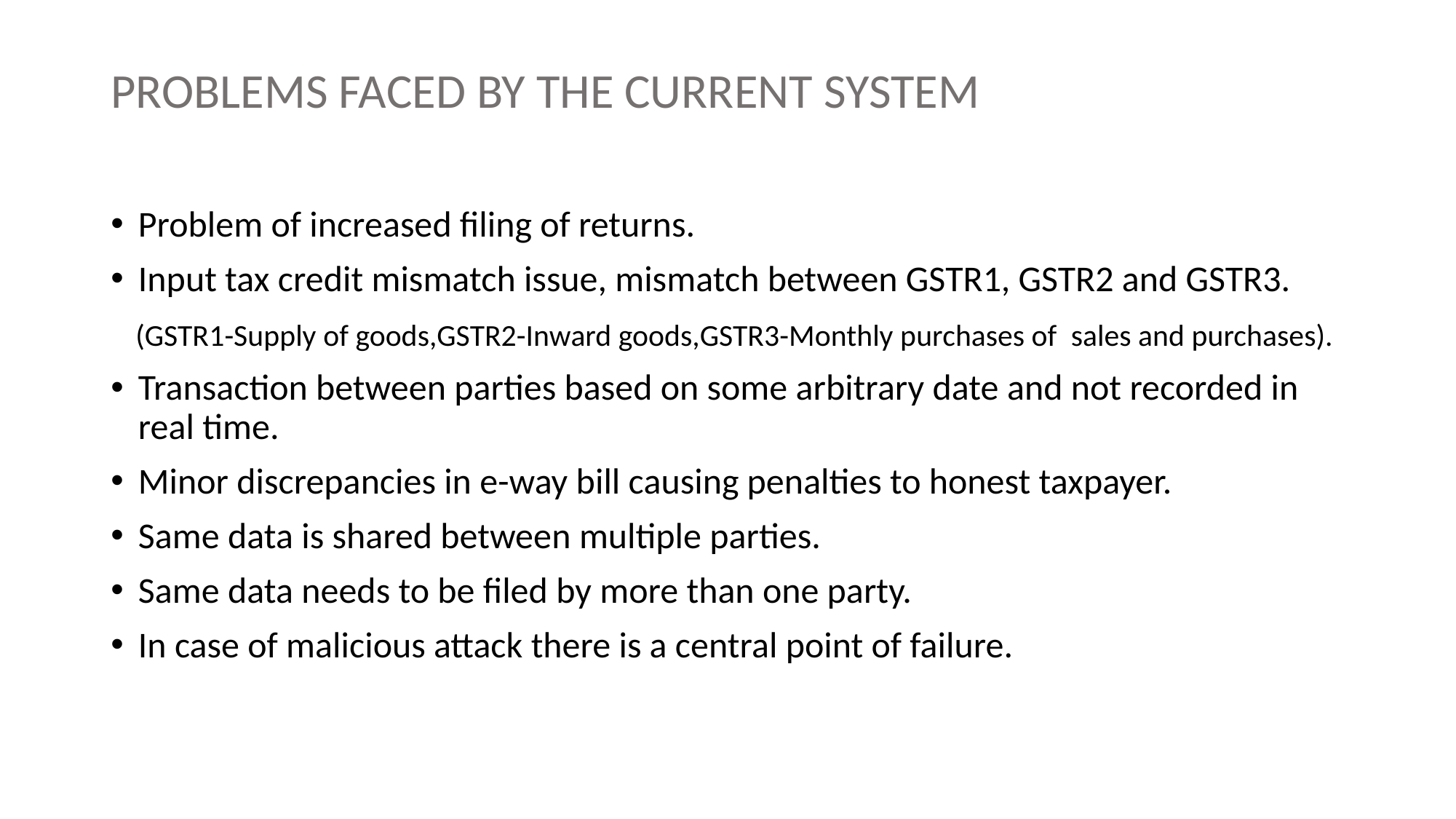

# PROBLEMS FACED BY THE CURRENT SYSTEM
Problem of increased filing of returns.
Input tax credit mismatch issue, mismatch between GSTR1, GSTR2 and GSTR3.
   (GSTR1-Supply of goods,GSTR2-Inward goods,GSTR3-Monthly purchases of  sales and purchases).
Transaction between parties based on some arbitrary date and not recorded in real time.
Minor discrepancies in e-way bill causing penalties to honest taxpayer.
Same data is shared between multiple parties.
Same data needs to be filed by more than one party.
In case of malicious attack there is a central point of failure.